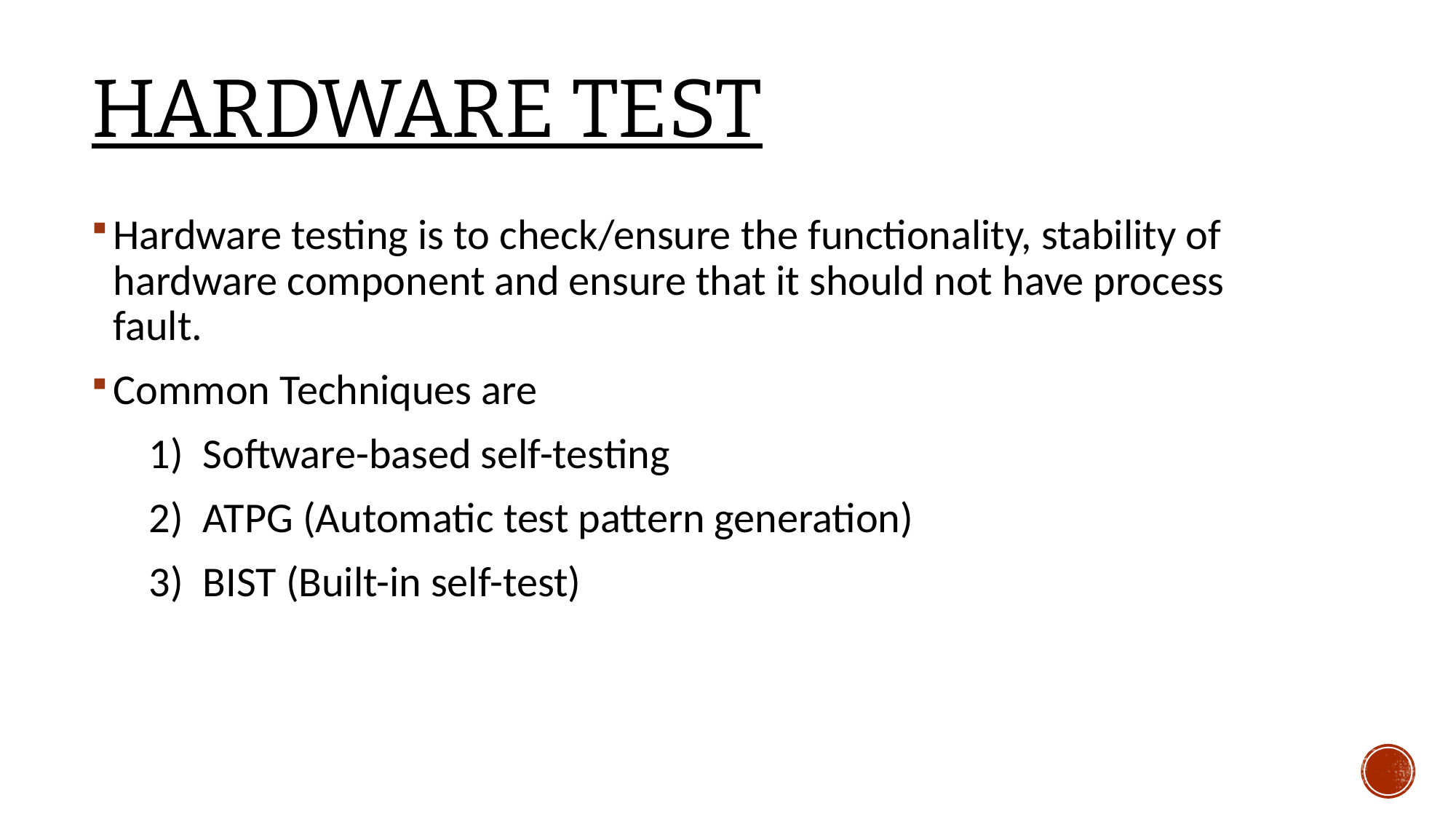

# Hardware test
Hardware testing is to check/ensure the functionality, stability of hardware component and ensure that it should not have process fault.
Common Techniques are
      1)  Software-based self-testing
      2)  ATPG (Automatic test pattern generation)
      3)  BIST (Built-in self-test)